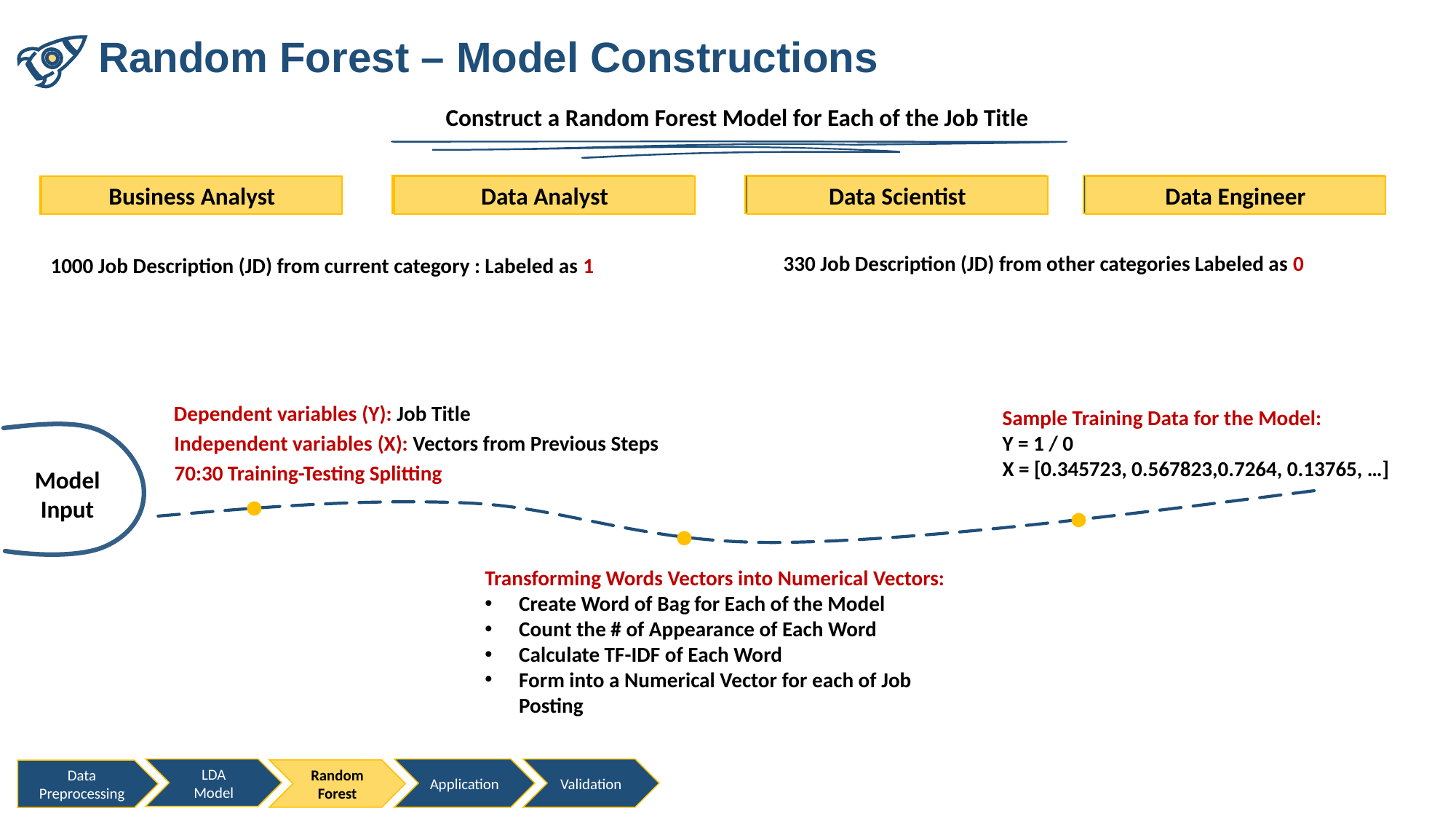

Random Forest – Model Constructions

Construct a Random Forest Model for Each of the Job Title

Data Analyst
Data Engineer
Data Scientist
Business Analyst
Data Analyst
Data Engineer
Data Scientist
Business Analyst
330 Job Description (JD) from other categories Labeled as 0

1000 Job Description (JD) from current category : Labeled as 1
Dependent variables (Y): Job Title
Sample Training Data for the Model:
Y = 1 / 0
X = [0.345723, 0.567823,0.7264, 0.13765, …]

Independent variables (X): Vectors from Previous Steps
70:30 Training-Testing Splitting
Model Input

Transforming Words Vectors into Numerical Vectors:
Create Word of Bag for Each of the Model
Count the # of Appearance of Each Word
Calculate TF-IDF of Each Word
Form into a Numerical Vector for each of Job Posting
LDA Model
Application
Validation
Random Forest
Data Preprocessing